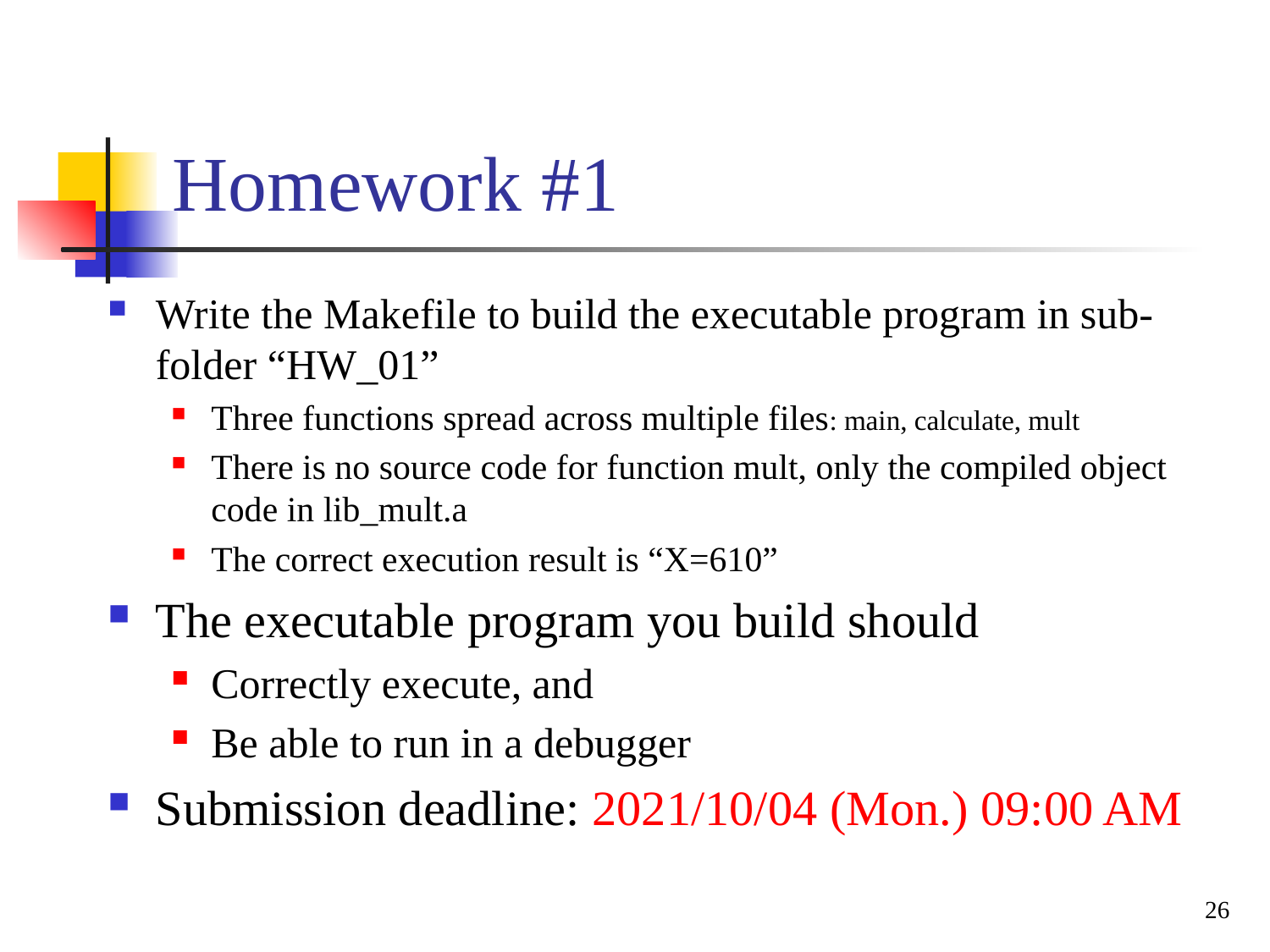

# Homework #1
Write the Makefile to build the executable program in sub-folder “HW_01”
Three functions spread across multiple files: main, calculate, mult
There is no source code for function mult, only the compiled object code in lib_mult.a
The correct execution result is “X=610”
The executable program you build should
Correctly execute, and
Be able to run in a debugger
Submission deadline: 2021/10/04 (Mon.) 09:00 AM
26